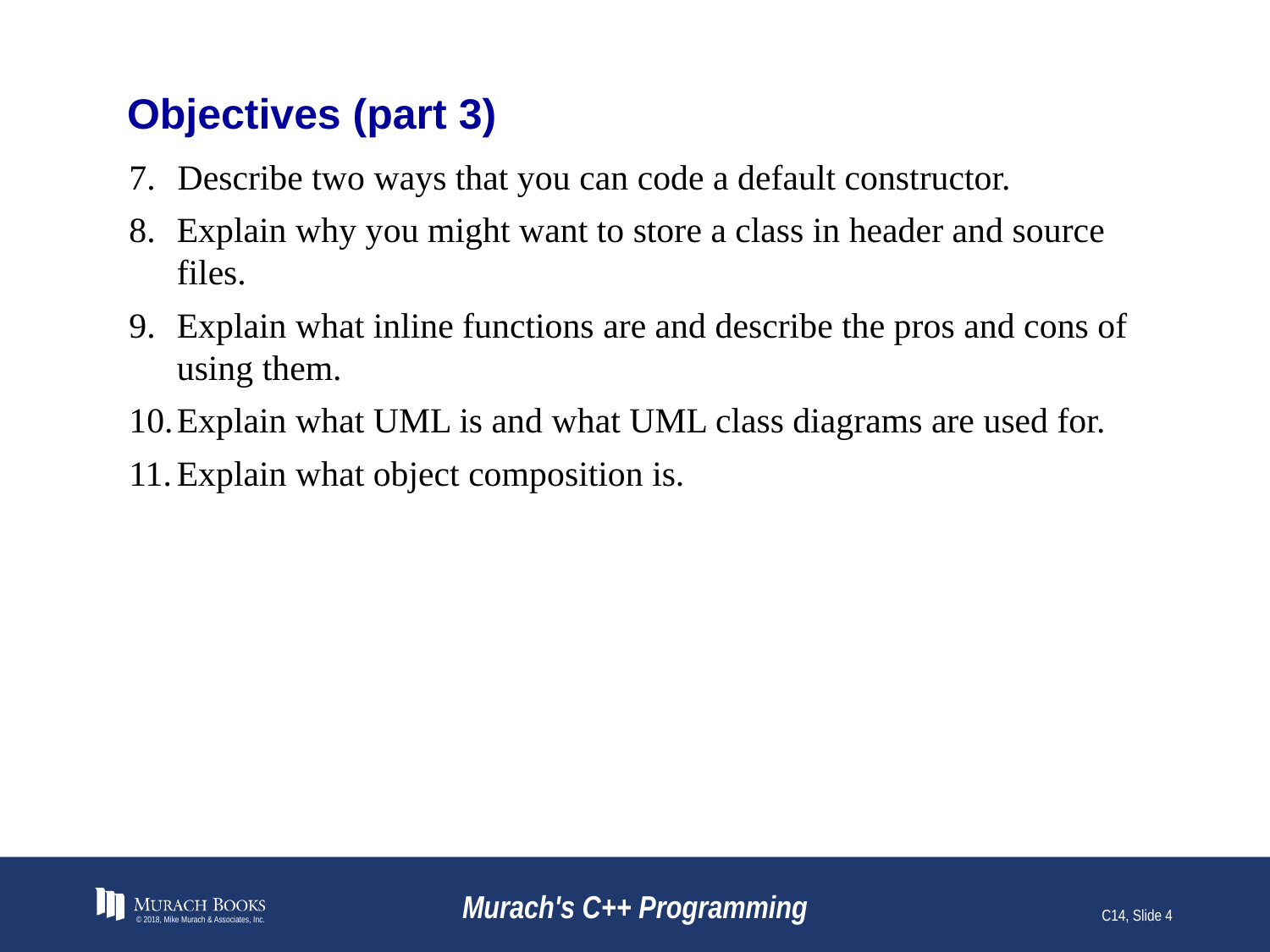

# Objectives (part 3)
Describe two ways that you can code a default constructor.
Explain why you might want to store a class in header and source files.
Explain what inline functions are and describe the pros and cons of using them.
Explain what UML is and what UML class diagrams are used for.
Explain what object composition is.

© 2018, Mike Murach & Associates, Inc.
Murach's C++ Programming

C14, Slide 4